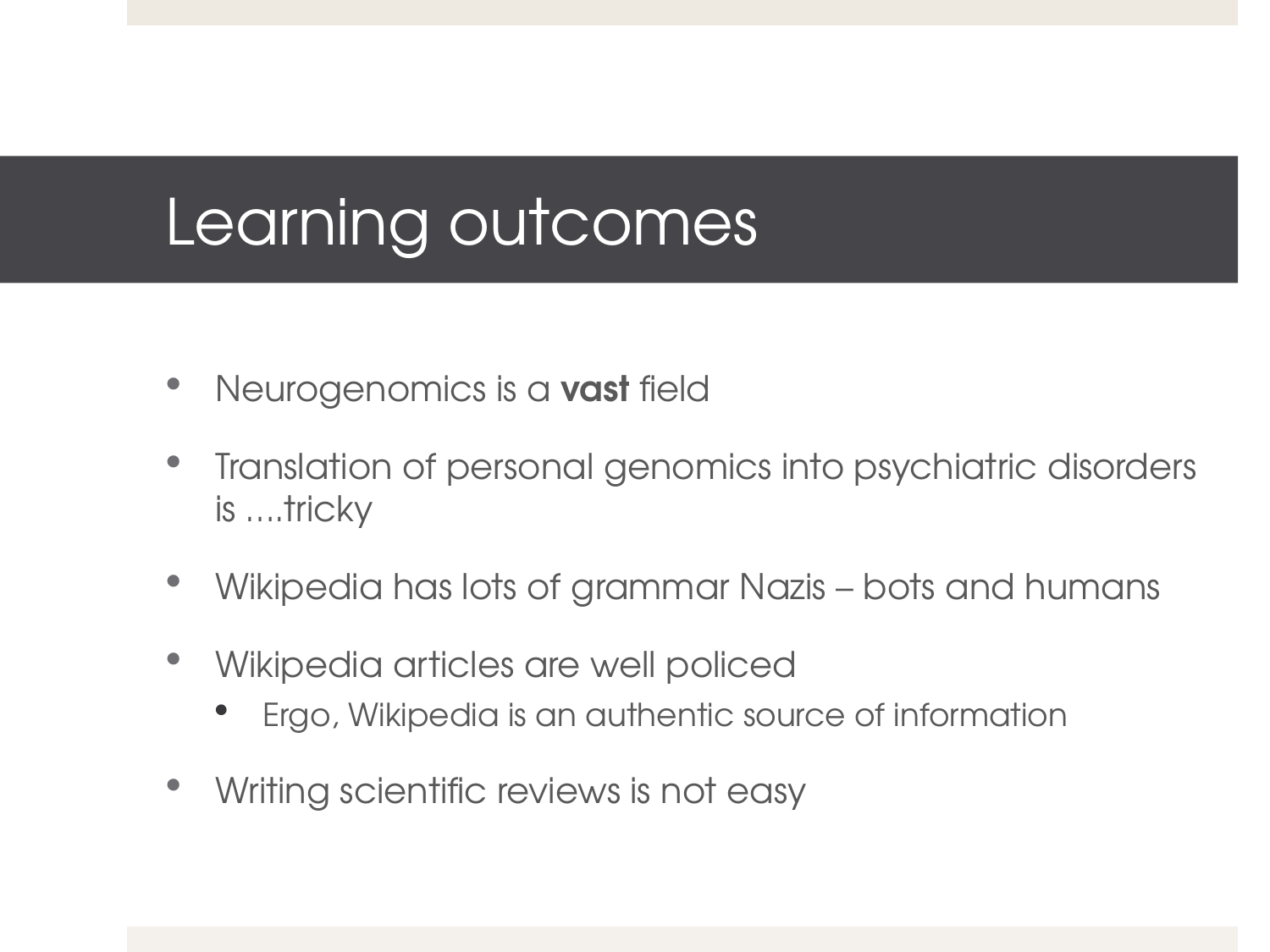

# Learning outcomes
Neurogenomics is a vast field
Translation of personal genomics into psychiatric disorders is ….tricky
Wikipedia has lots of grammar Nazis – bots and humans
Wikipedia articles are well policed
Ergo, Wikipedia is an authentic source of information
Writing scientific reviews is not easy